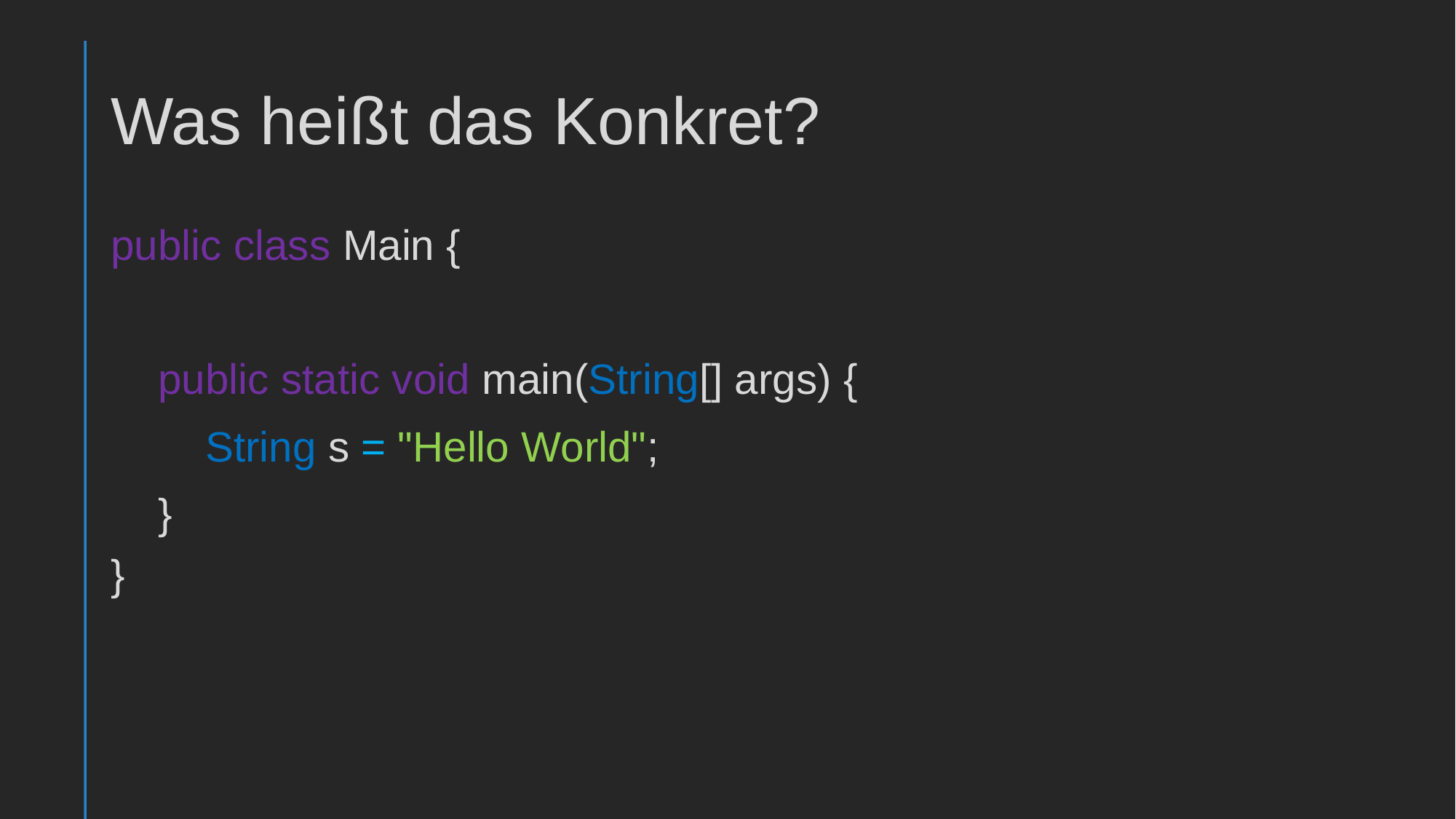

# Was heißt das Konkret?
public class Main {

    public static void main(String[] args) {
        String s = "Hello World";
    }
}